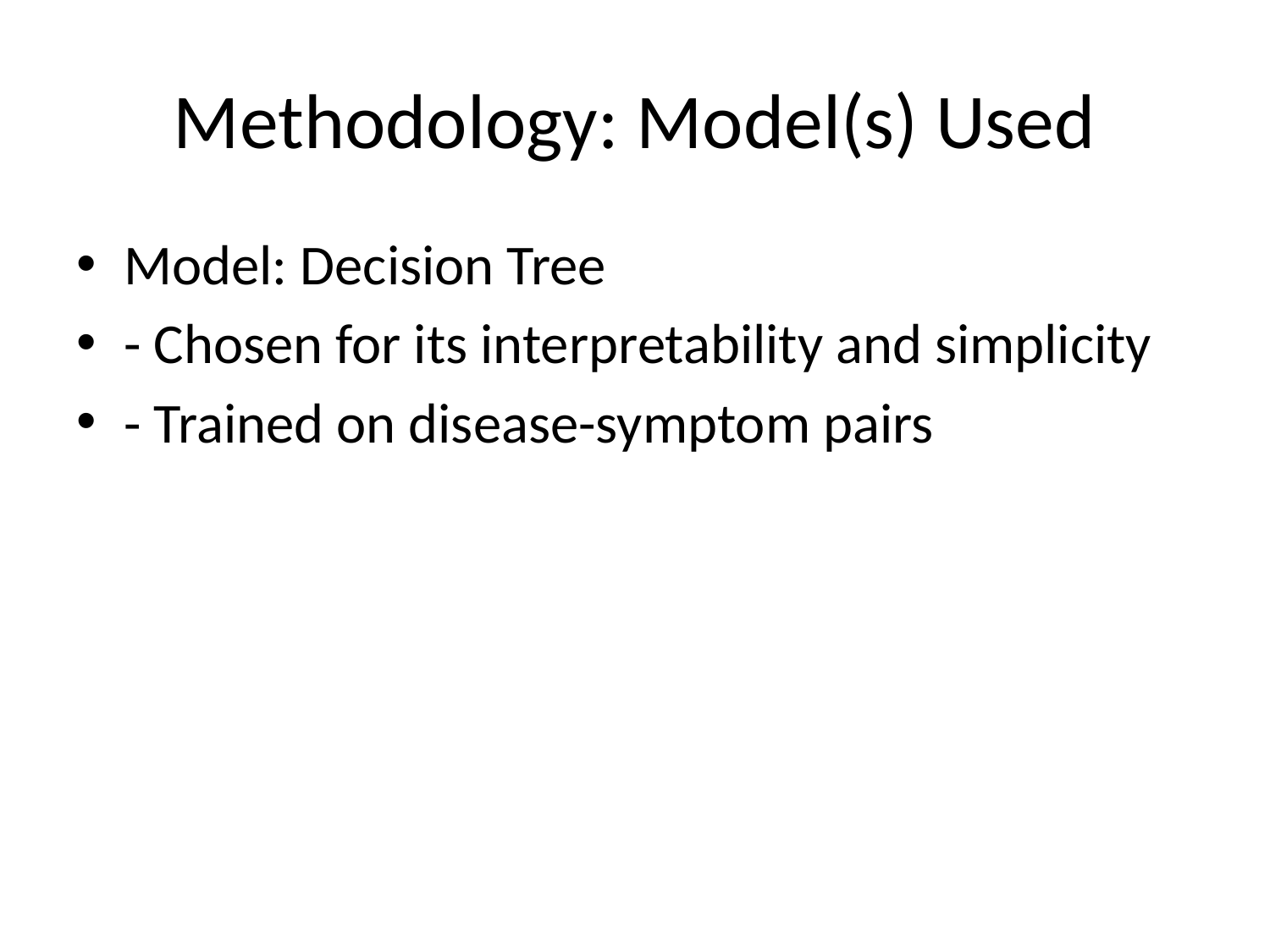

# Methodology: Model(s) Used
Model: Decision Tree
- Chosen for its interpretability and simplicity
- Trained on disease-symptom pairs